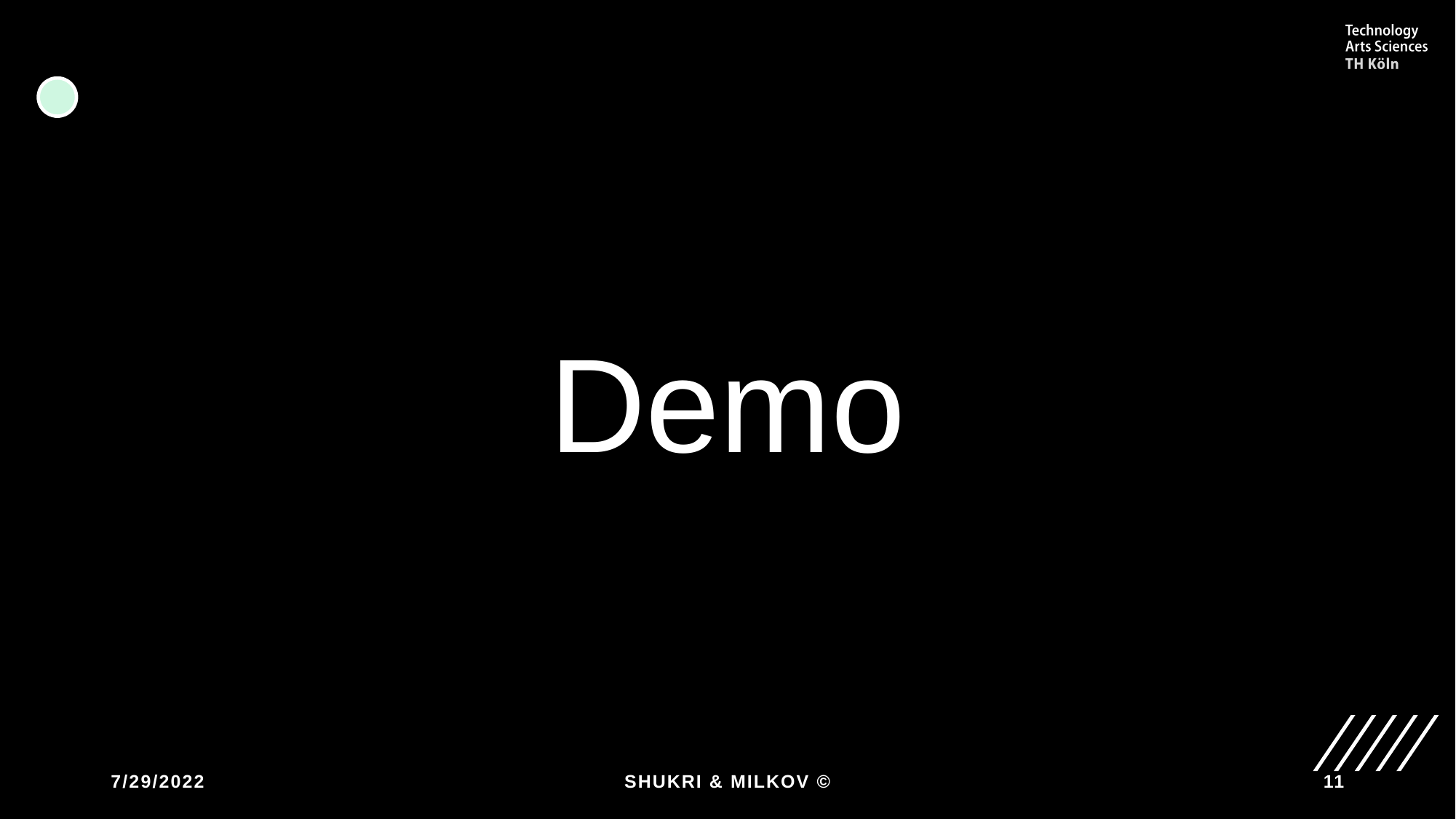

Demo
7/29/2022
Shukri & Milkov ©
11